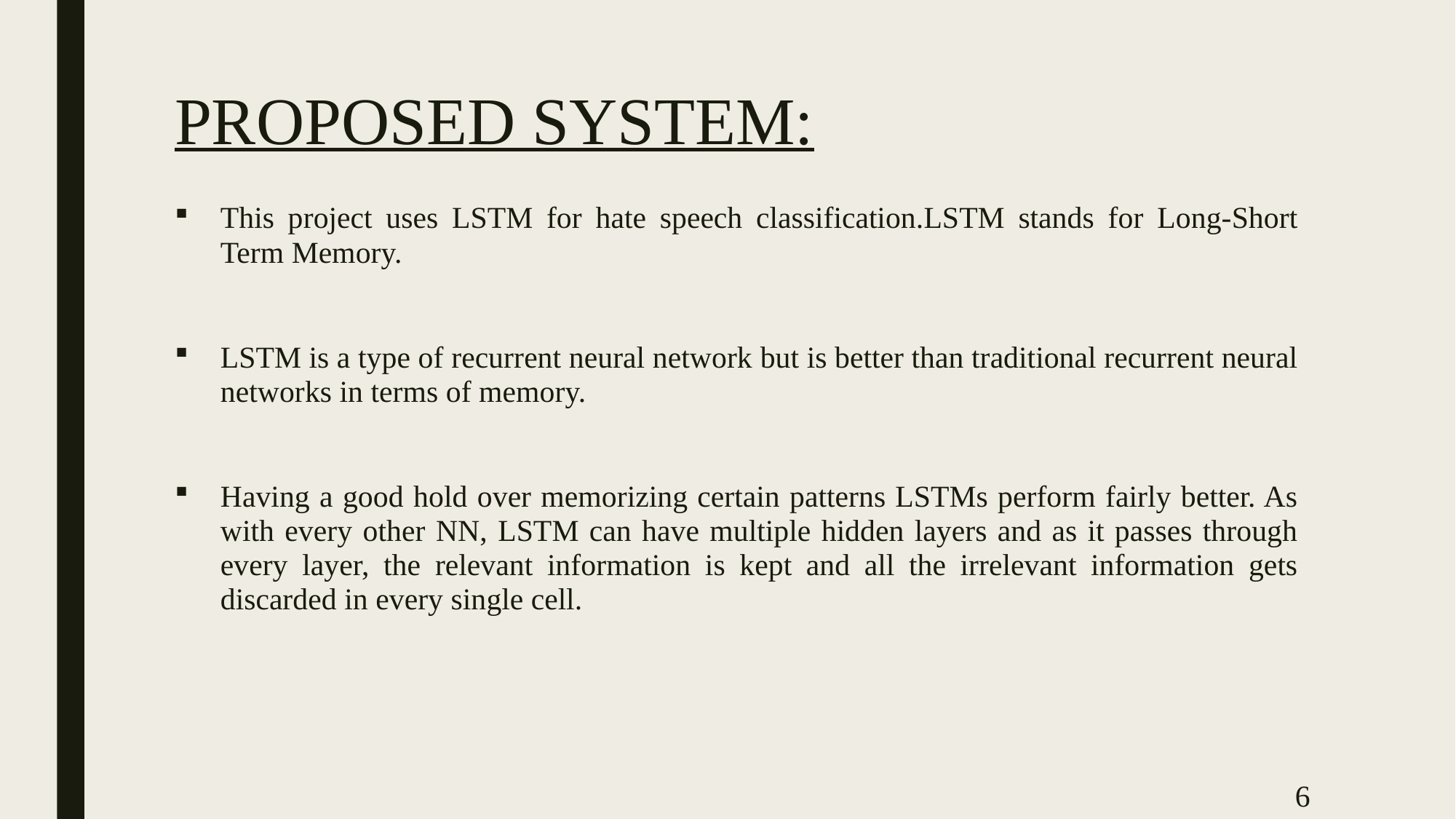

# PROPOSED SYSTEM:
This project uses LSTM for hate speech classification.LSTM stands for Long-Short Term Memory.

LSTM is a type of recurrent neural network but is better than traditional recurrent neural networks in terms of memory.

Having a good hold over memorizing certain patterns LSTMs perform fairly better. As with every other NN, LSTM can have multiple hidden layers and as it passes through every layer, the relevant information is kept and all the irrelevant information gets discarded in every single cell.

6